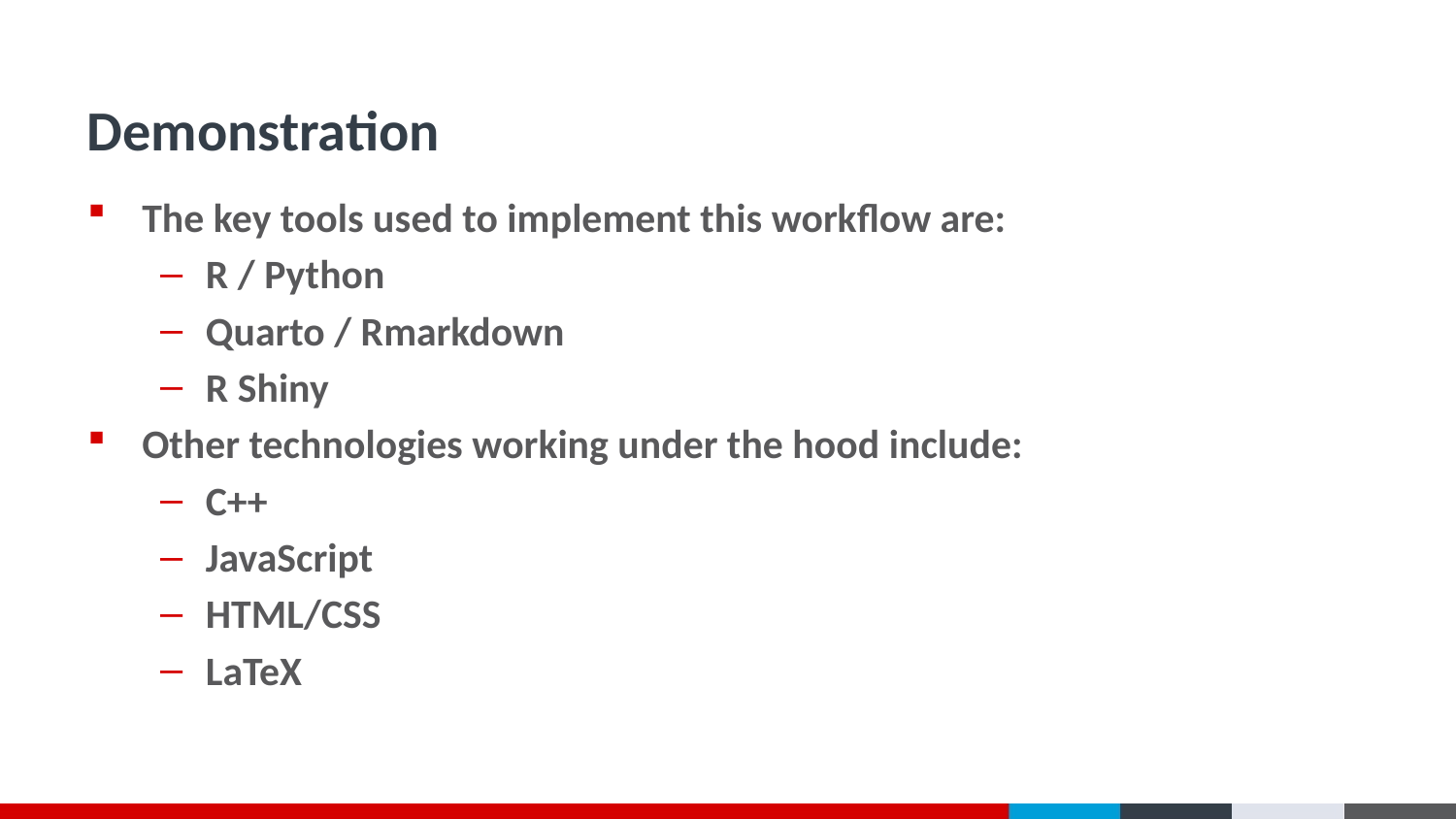

# Demonstration
The key tools used to implement this workflow are:
R / Python
Quarto / Rmarkdown
R Shiny
Other technologies working under the hood include:
C++
JavaScript
HTML/CSS
LaTeX